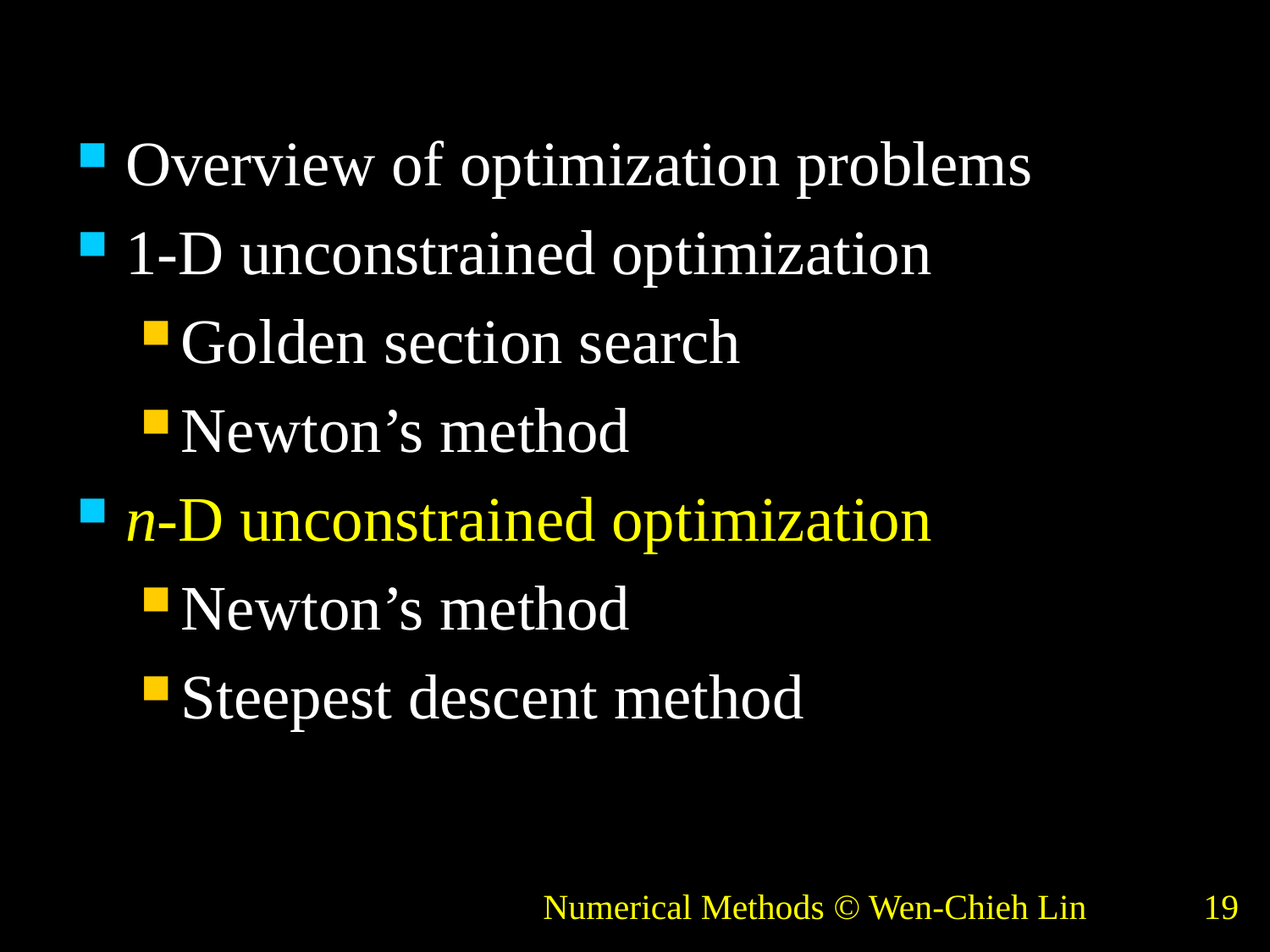

Overview of optimization problems
1-D unconstrained optimization
Golden section search
Newton’s method
n-D unconstrained optimization
Newton’s method
Steepest descent method

Numerical Methods © Wen-Chieh Lin
19